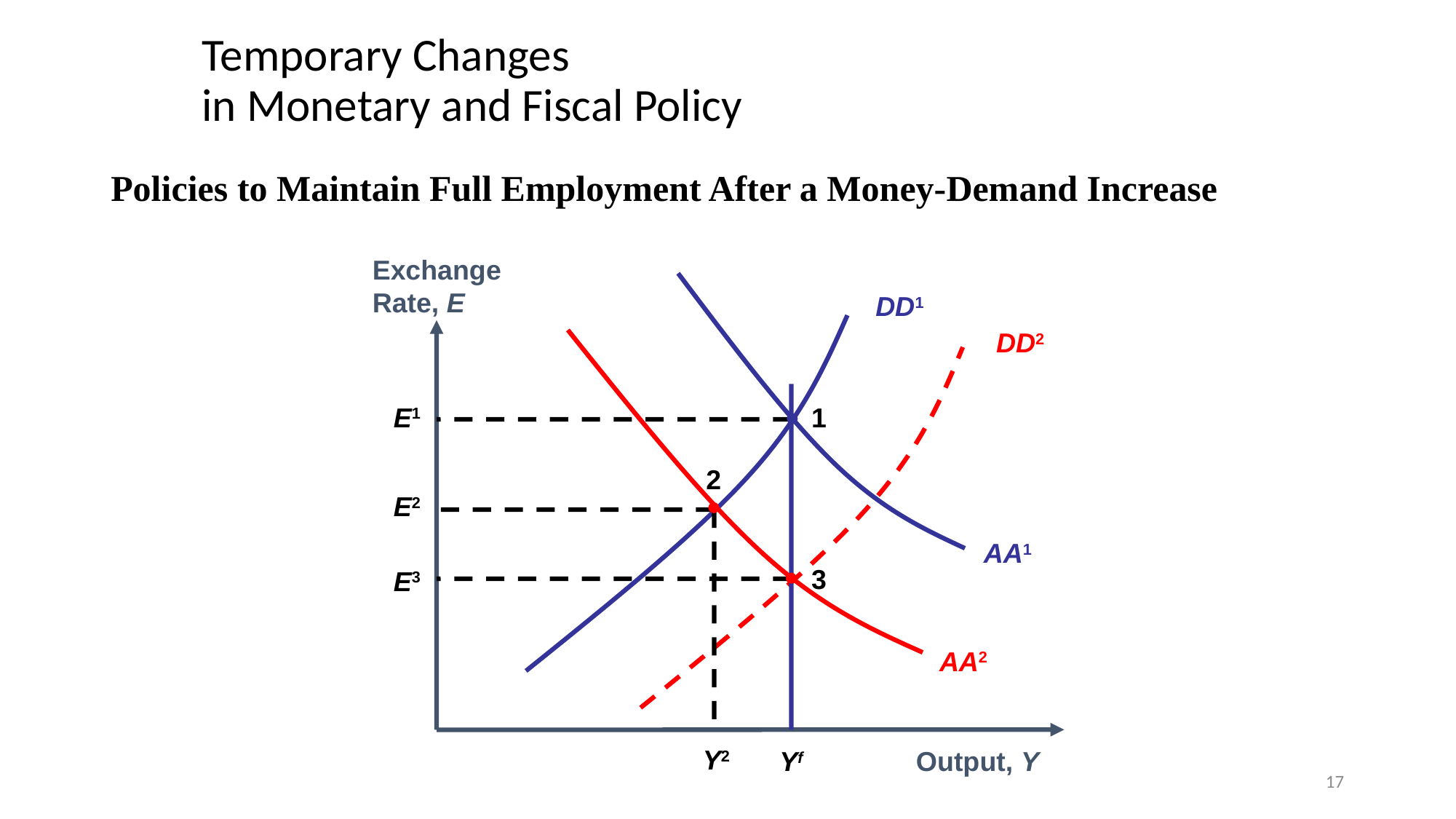

# Temporary Changes in Monetary and Fiscal Policy

Policies to Maintain Full Employment After a Money-Demand Increase
 Exchange
 Rate, E

	         Output, Y
DD1

AA1
DD2

AA2

Yf
E1
1

2

E2
Y2
3
E3

17